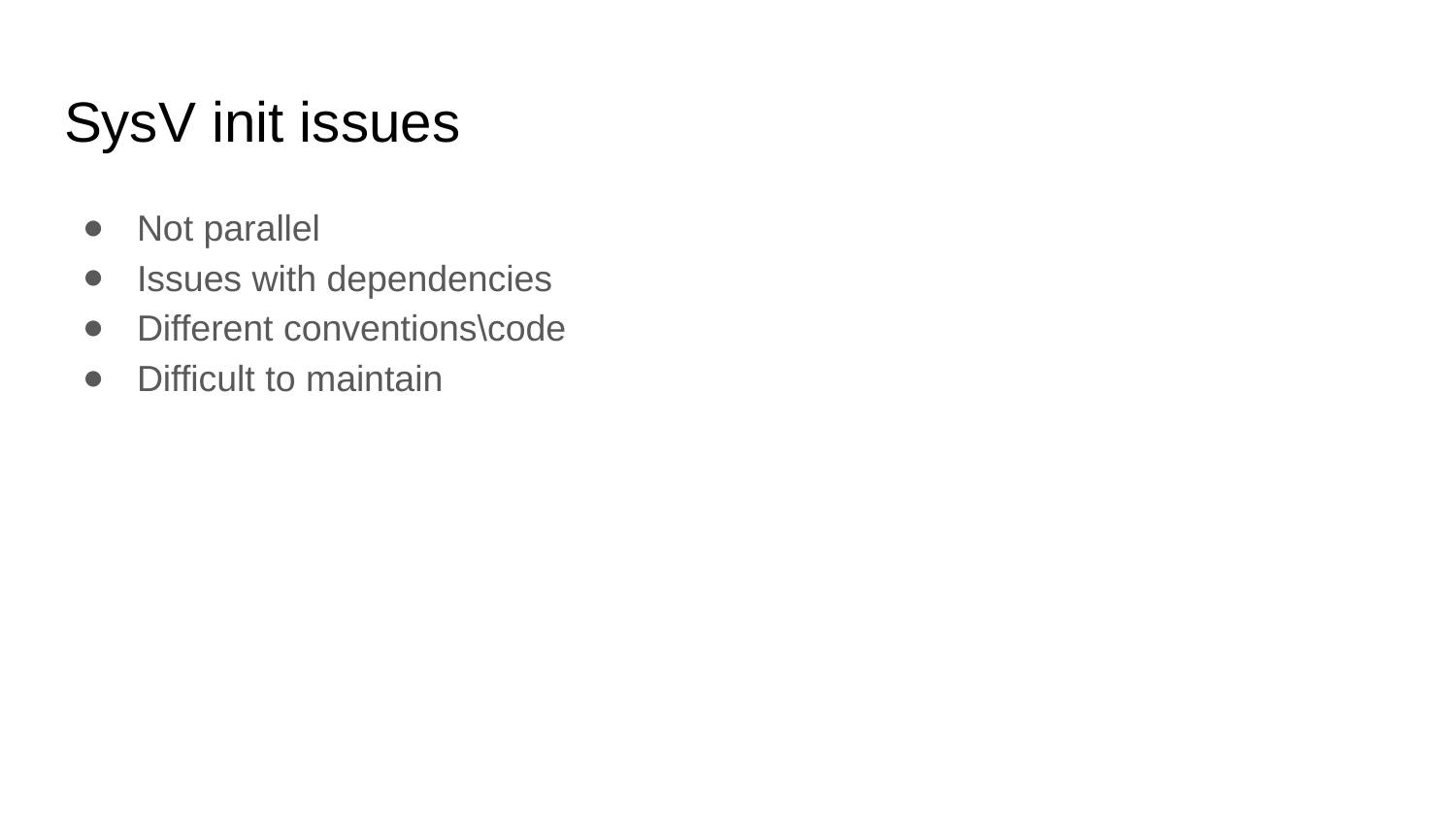

# SysV init issues
Not parallel
Issues with dependencies
Different conventions\code
Difficult to maintain